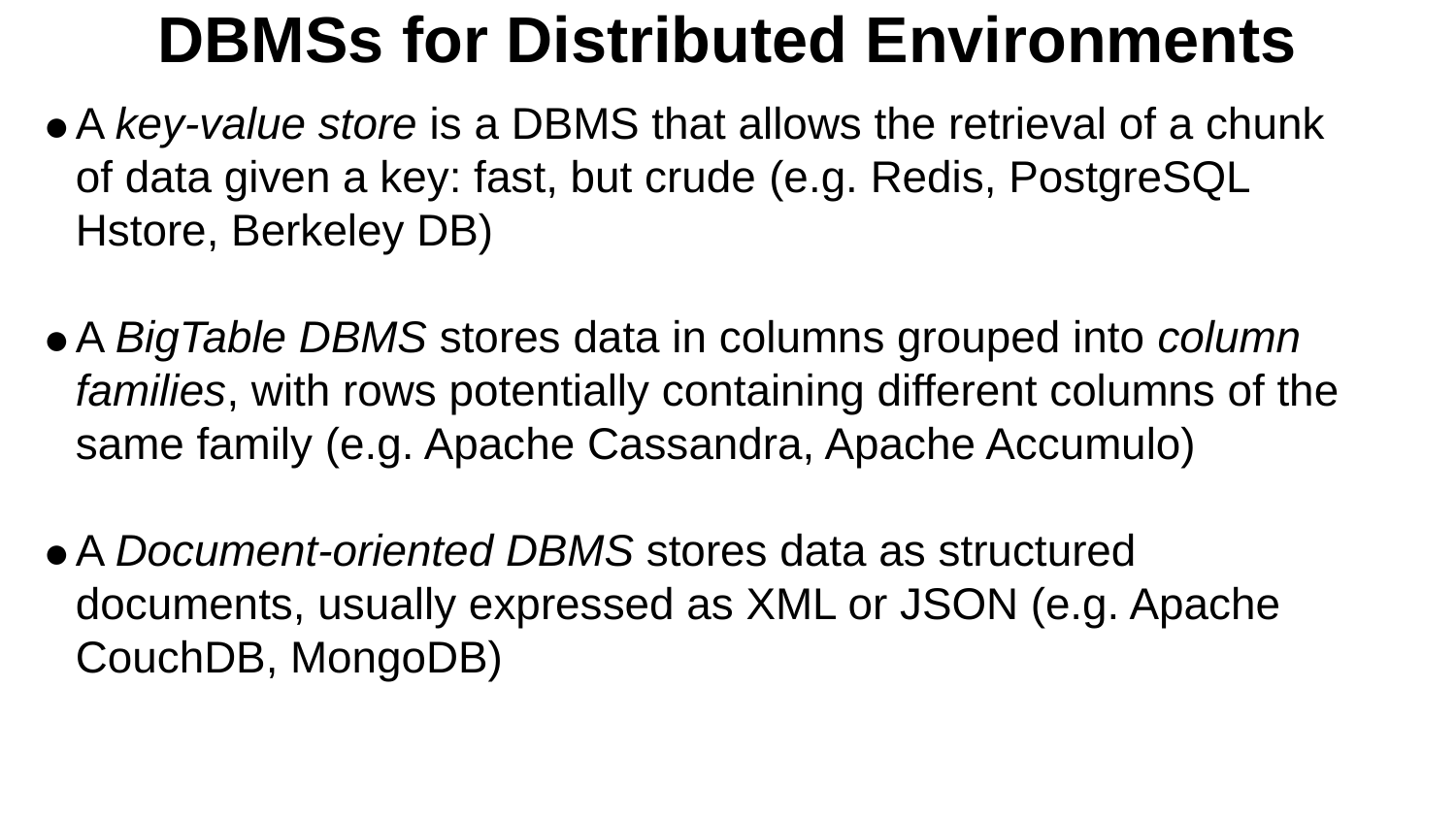

DBMSs for Distributed Environments

A key-value store is a DBMS that allows the retrieval of a chunk of data given a key: fast, but crude (e.g. Redis, PostgreSQL Hstore, Berkeley DB)

A BigTable DBMS stores data in columns grouped into column families, with rows potentially containing different columns of the same family (e.g. Apache Cassandra, Apache Accumulo)

A Document-oriented DBMS stores data as structured documents, usually expressed as XML or JSON (e.g. Apache CouchDB, MongoDB)